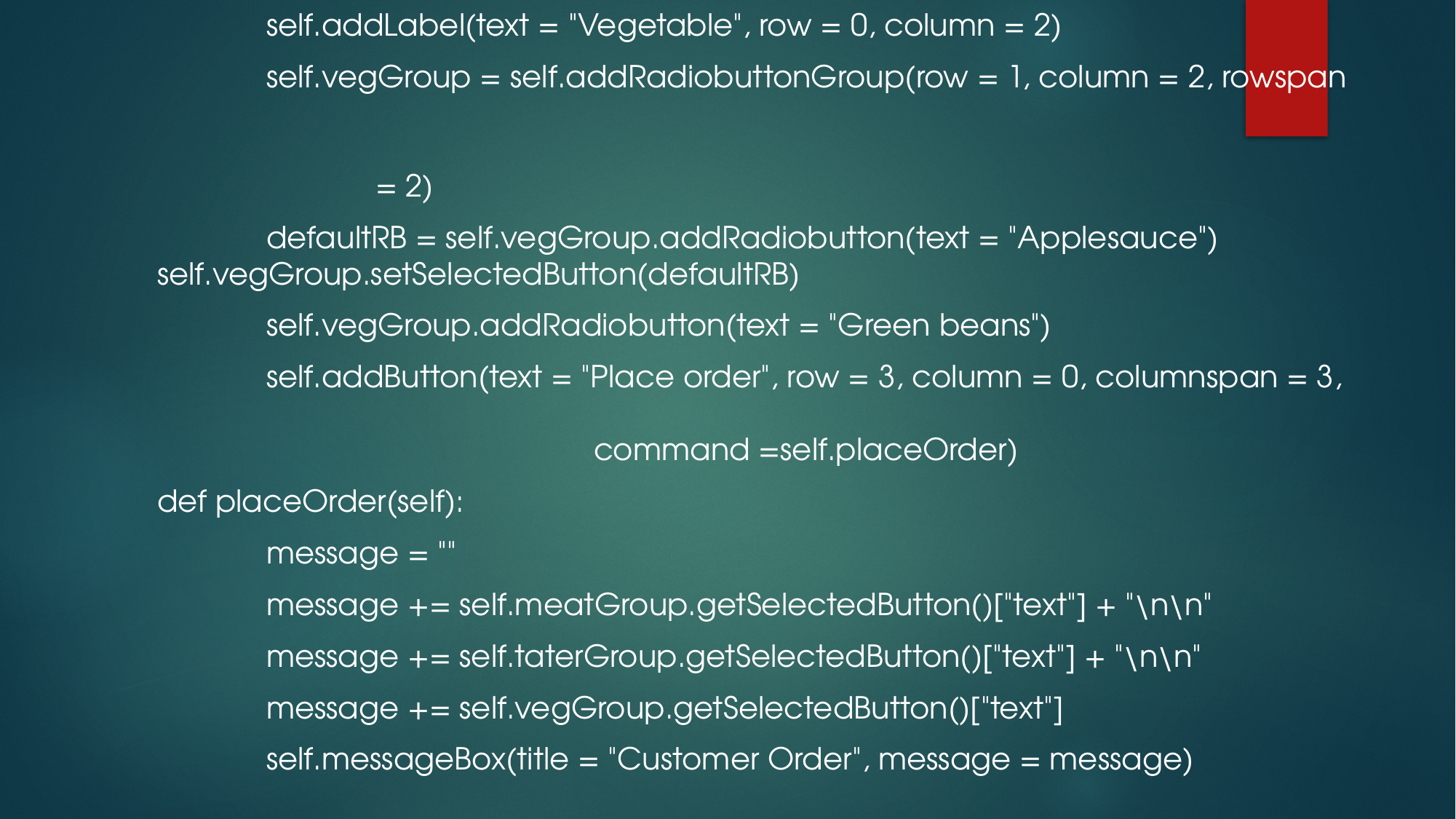

self.addLabel(text = "Vegetable", row = 0, column = 2)
	self.vegGroup = self.addRadiobuttonGroup(row = 1, column = 2, rowspan 																									= 2)
	defaultRB = self.vegGroup.addRadiobutton(text = "Applesauce") 	self.vegGroup.setSelectedButton(defaultRB)
	self.vegGroup.addRadiobutton(text = "Green beans")
	self.addButton(text = "Place order", row = 3, column = 0, columnspan = 3, 																command =self.placeOrder)
def placeOrder(self):
	message = ""
	message += self.meatGroup.getSelectedButton()["text"] + "\n\n"
	message += self.taterGroup.getSelectedButton()["text"] + "\n\n"
	message += self.vegGroup.getSelectedButton()["text"]
	self.messageBox(title = "Customer Order", message = message)